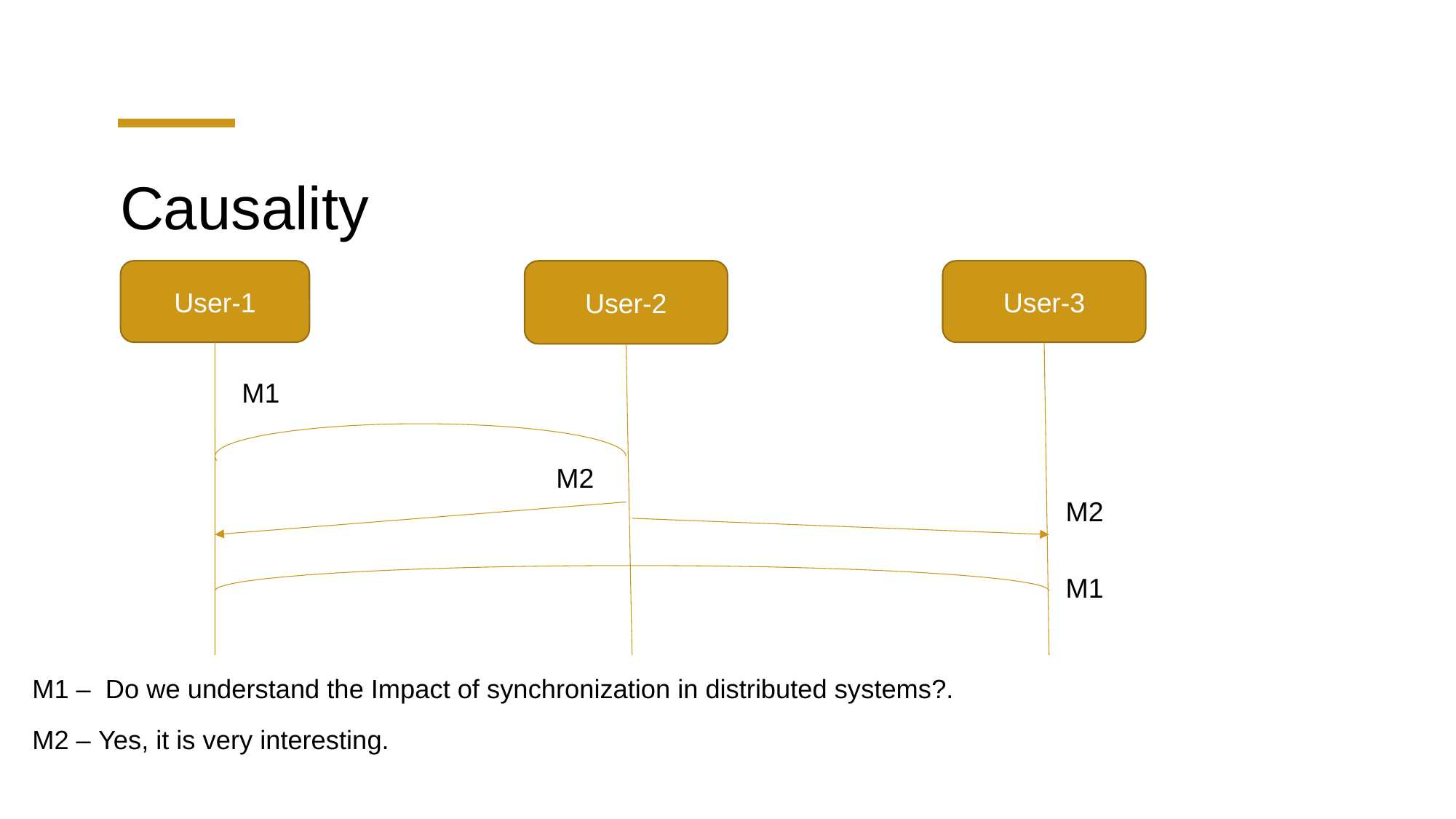

# Causality
User-1
User-2
User-3
M1

M2
M2

M1
M1 –  Do we understand the Impact of synchronization in distributed systems?.
M2 – Yes, it is very interesting.